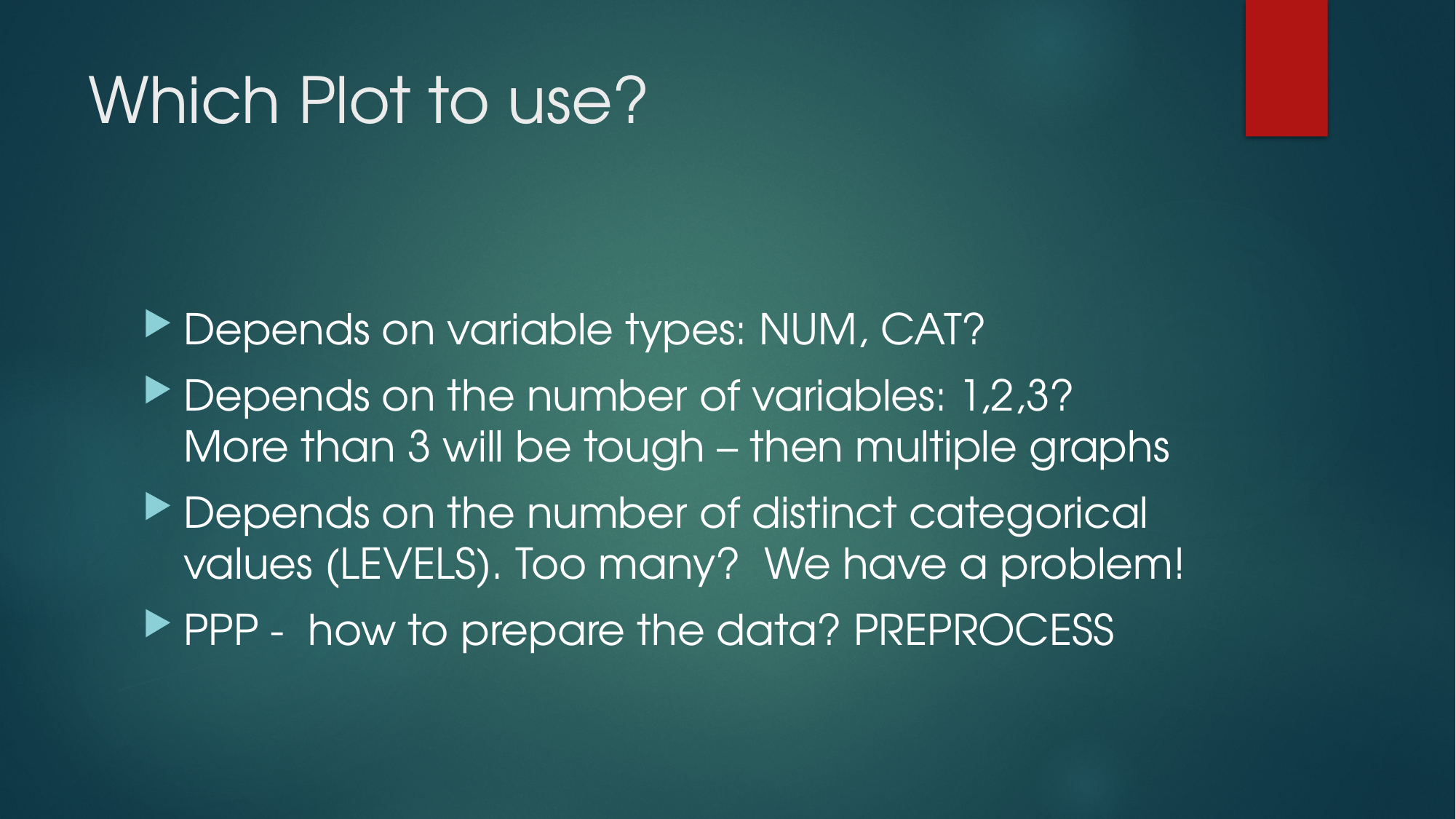

# Which Plot to use?

Depends on variable types: NUM, CAT?
Depends on the number of variables: 1,2,3?   More than 3 will be tough – then multiple graphs
Depends on the number of distinct categorical values (LEVELS). Too many?  We have a problem!
PPP -  how to prepare the data? PREPROCESS